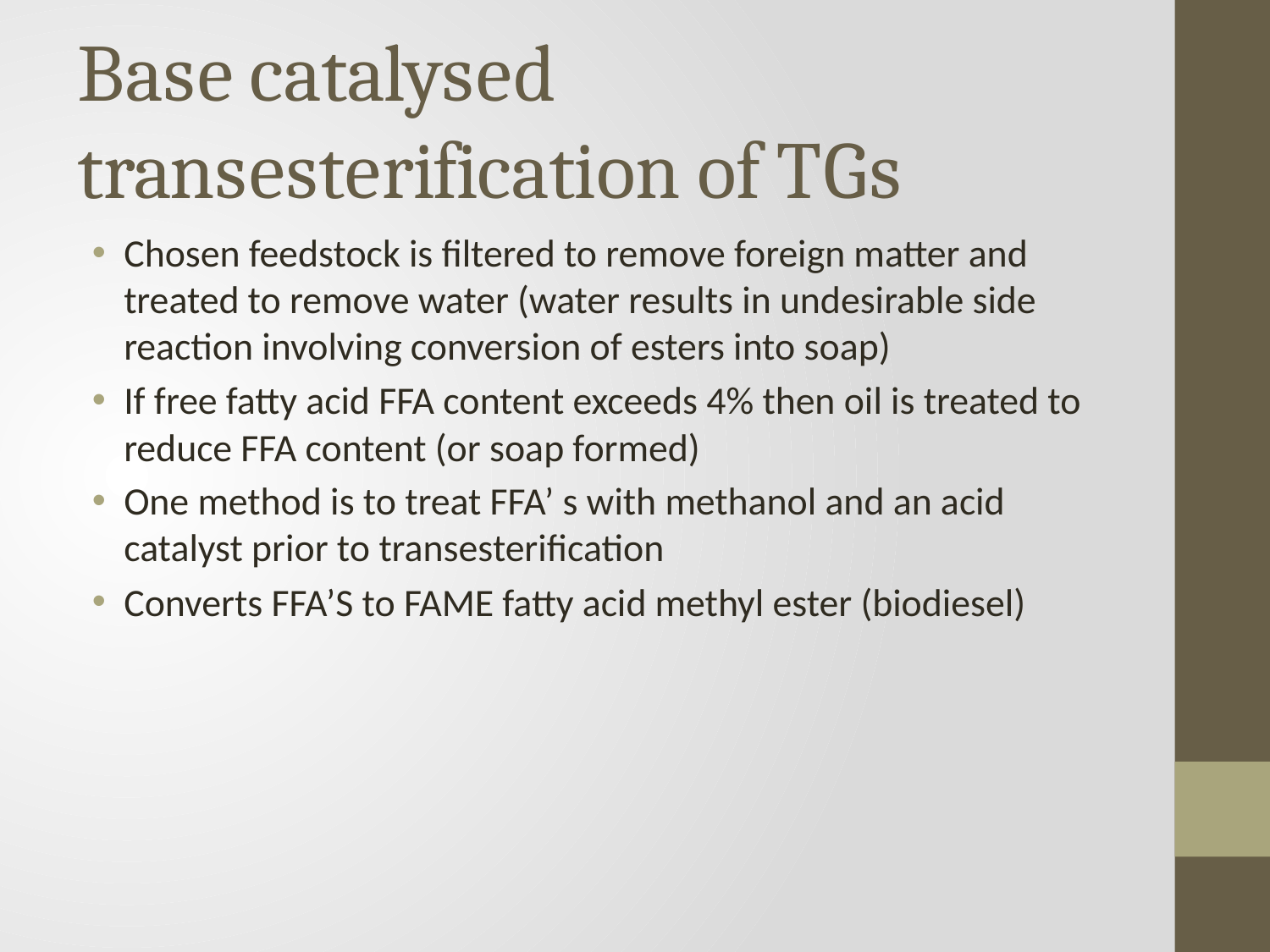

# Base catalysed transesterification of TGs
Chosen feedstock is filtered to remove foreign matter and treated to remove water (water results in undesirable side reaction involving conversion of esters into soap)
If free fatty acid FFA content exceeds 4% then oil is treated to reduce FFA content (or soap formed)
One method is to treat FFA’ s with methanol and an acid catalyst prior to transesterification
Converts FFA’S to FAME fatty acid methyl ester (biodiesel)